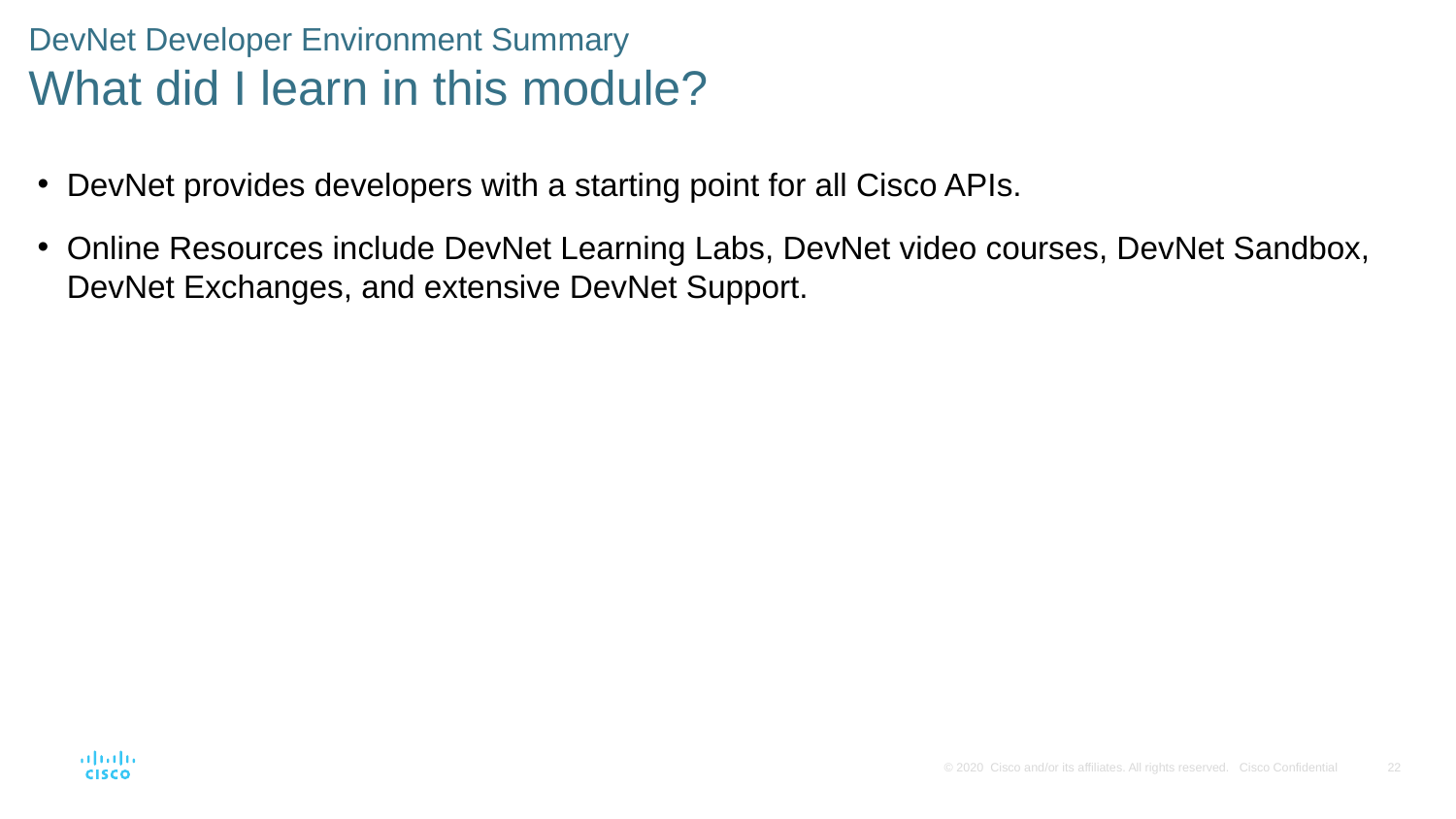

# DevNet Developer Environment Summary What did I learn in this module?
DevNet provides developers with a starting point for all Cisco APIs.
Online Resources include DevNet Learning Labs, DevNet video courses, DevNet Sandbox, DevNet Exchanges, and extensive DevNet Support.